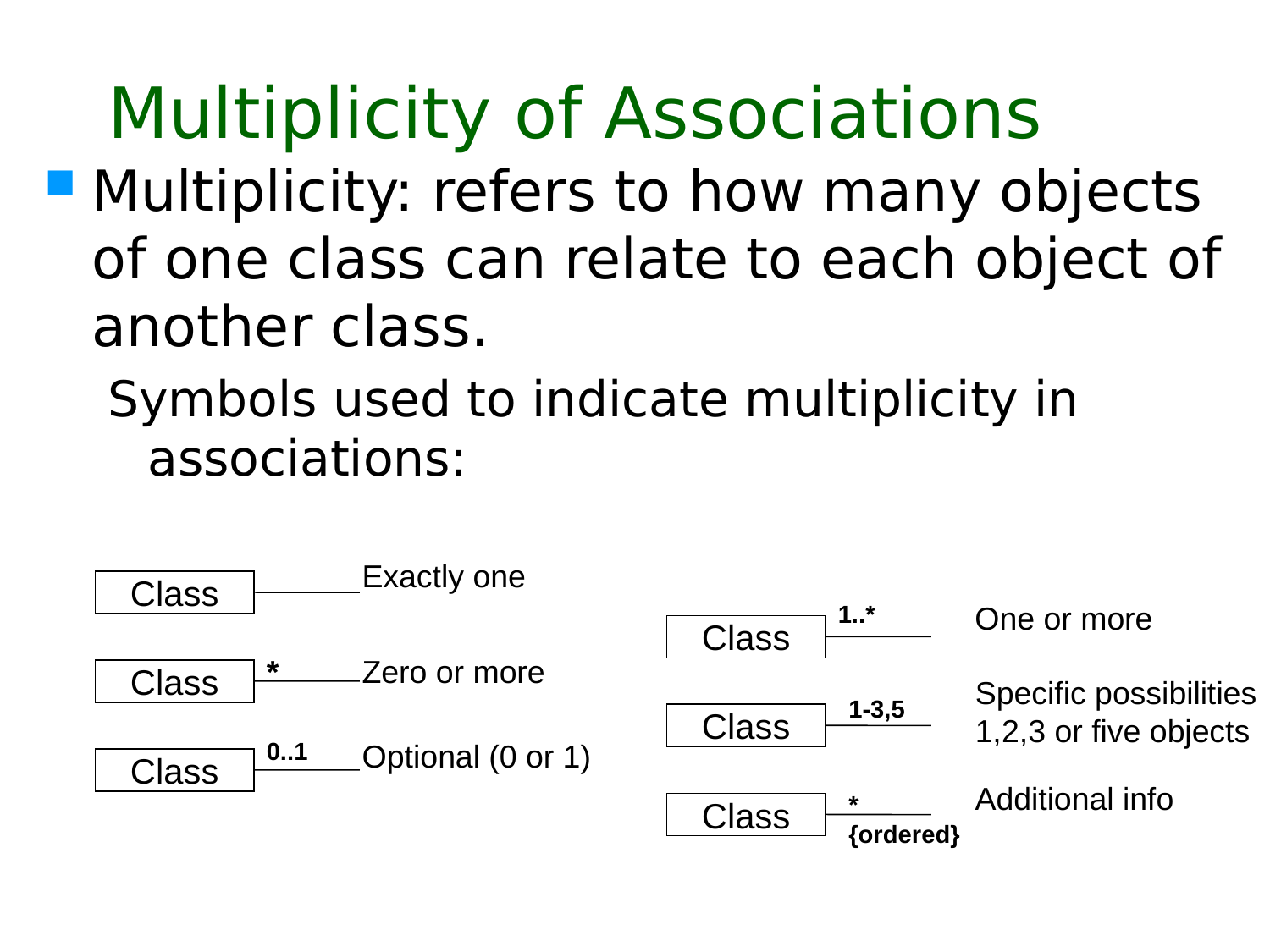

# Multiplicity of Associations
Multiplicity: refers to how many objects of one class can relate to each object of another class.
Symbols used to indicate multiplicity in associations:
Exactly one
Class

1..*
One or more
Class

*
Zero or more
Class

Specific possibilities
1,2,3 or five objects
1-3,5
Class

0..1
Optional (0 or 1)
Class

Additional info
* {ordered}
Class